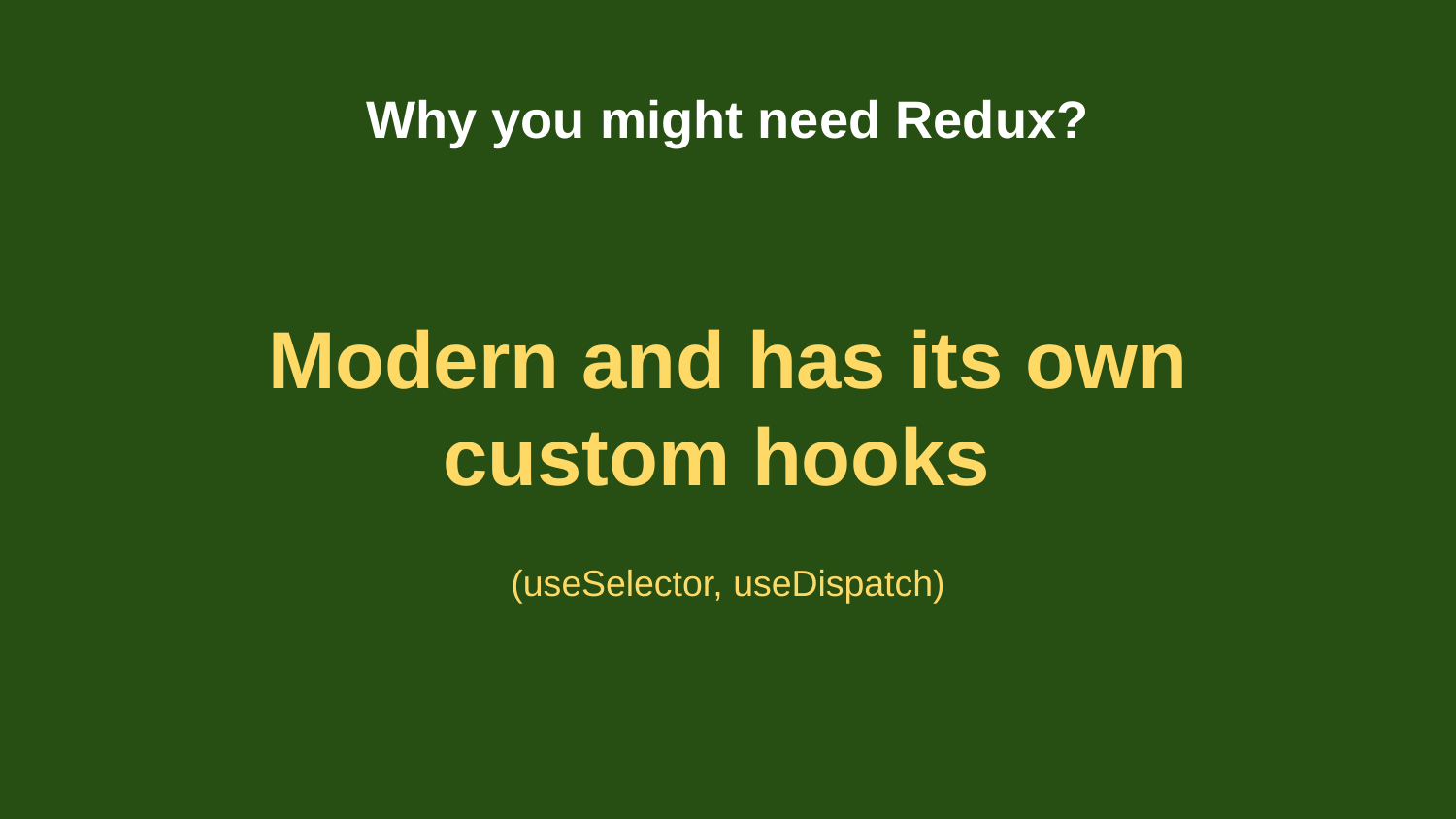

# Why you might need Redux?
Modern and has its own custom hooks

(useSelector, useDispatch)